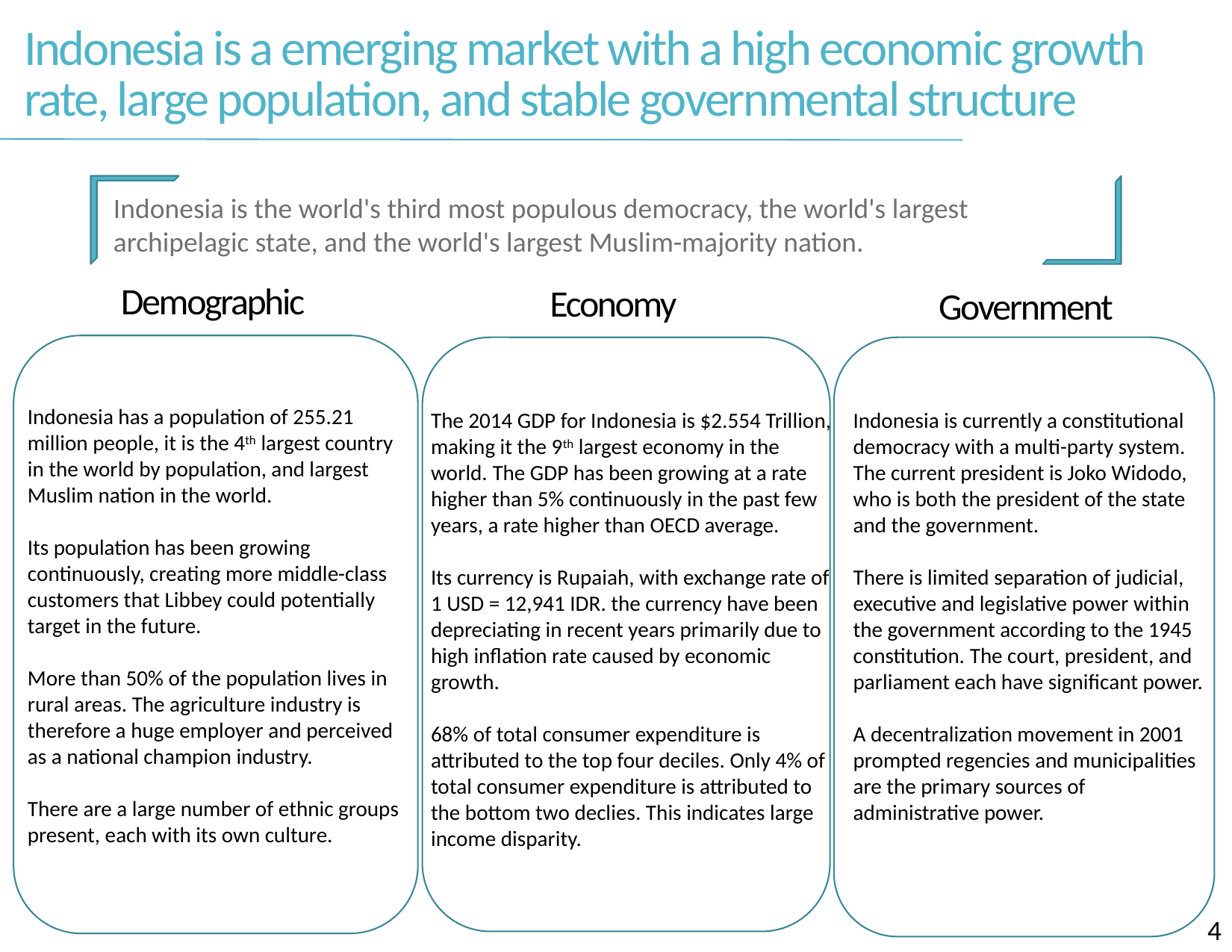

# Indonesia is a emerging market with a high economic growth rate, large population, and stable governmental structure

Indonesia is the world's third most populous democracy, the world's largest archipelagic state, and the world's largest Muslim-majority nation.
Demographic
Economy
Government

Indonesia has a population of 255.21 million people, it is the 4th largest country in the world by population, and largest Muslim nation in the world.

Its population has been growing continuously, creating more middle-class customers that Libbey could potentially target in the future.

More than 50% of the population lives in rural areas. The agriculture industry is therefore a huge employer and perceived as a national champion industry.

There are a large number of ethnic groups present, each with its own culture.
The 2014 GDP for Indonesia is $2.554 Trillion, making it the 9th largest economy in the world. The GDP has been growing at a rate higher than 5% continuously in the past few years, a rate higher than OECD average.

Its currency is Rupaiah, with exchange rate of 1 USD = 12,941 IDR. the currency have been depreciating in recent years primarily due to high inflation rate caused by economic growth.

68% of total consumer expenditure is attributed to the top four deciles. Only 4% of total consumer expenditure is attributed to the bottom two declies. This indicates large income disparity.

Indonesia is currently a constitutional democracy with a multi-party system. The current president is Joko Widodo, who is both the president of the state and the government.

There is limited separation of judicial, executive and legislative power within the government according to the 1945 constitution. The court, president, and parliament each have significant power.

A decentralization movement in 2001 prompted regencies and municipalities are the primary sources of administrative power.
4